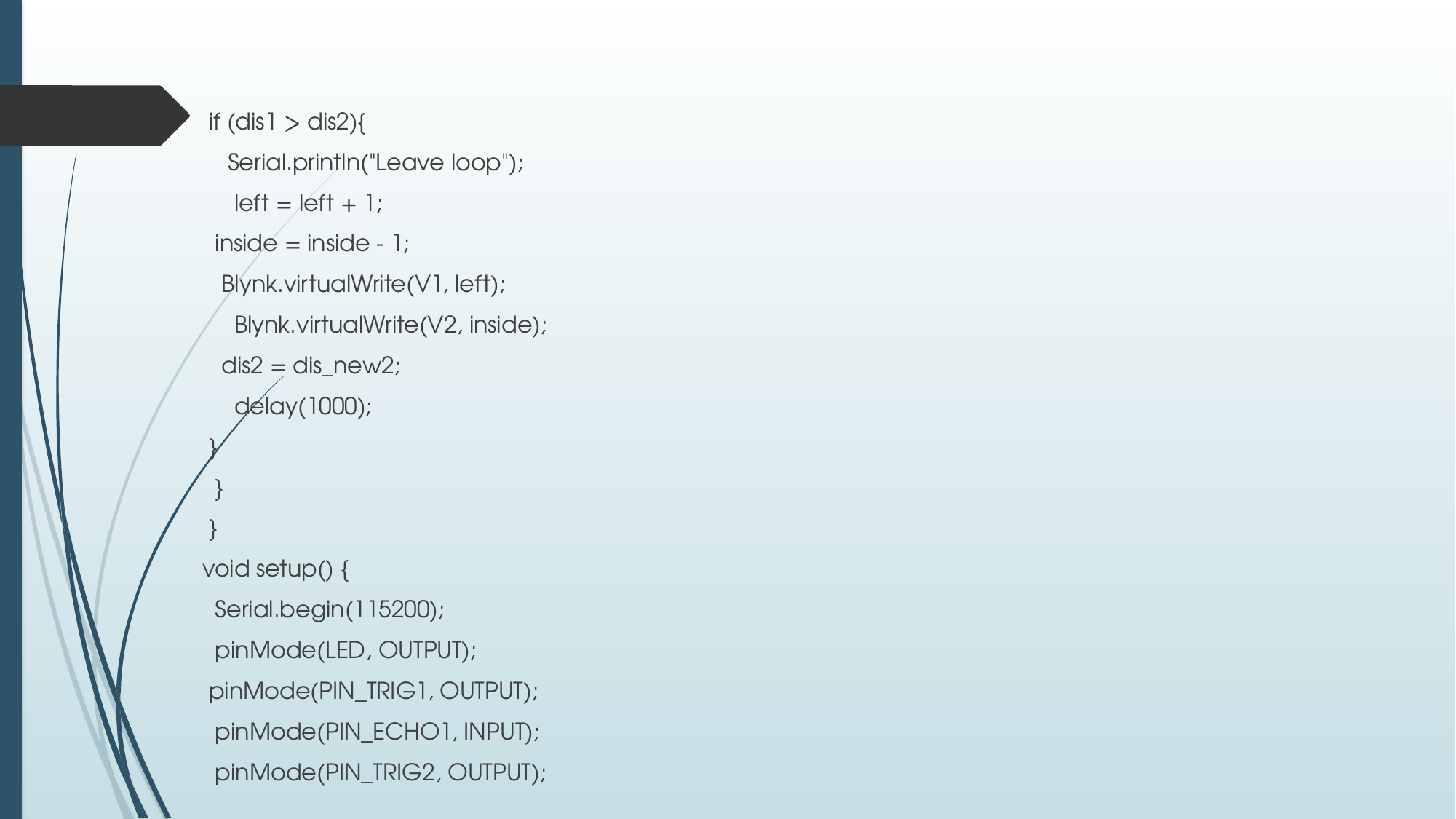

#
 if (dis1 > dis2){
    Serial.println("Leave loop");
     left = left + 1;
  inside = inside - 1;
   Blynk.virtualWrite(V1, left);
     Blynk.virtualWrite(V2, inside);
   dis2 = dis_new2;
     delay(1000);
 }
  }
 }
void setup() {
  Serial.begin(115200);
  pinMode(LED, OUTPUT);
 pinMode(PIN_TRIG1, OUTPUT);
  pinMode(PIN_ECHO1, INPUT);
  pinMode(PIN_TRIG2, OUTPUT);